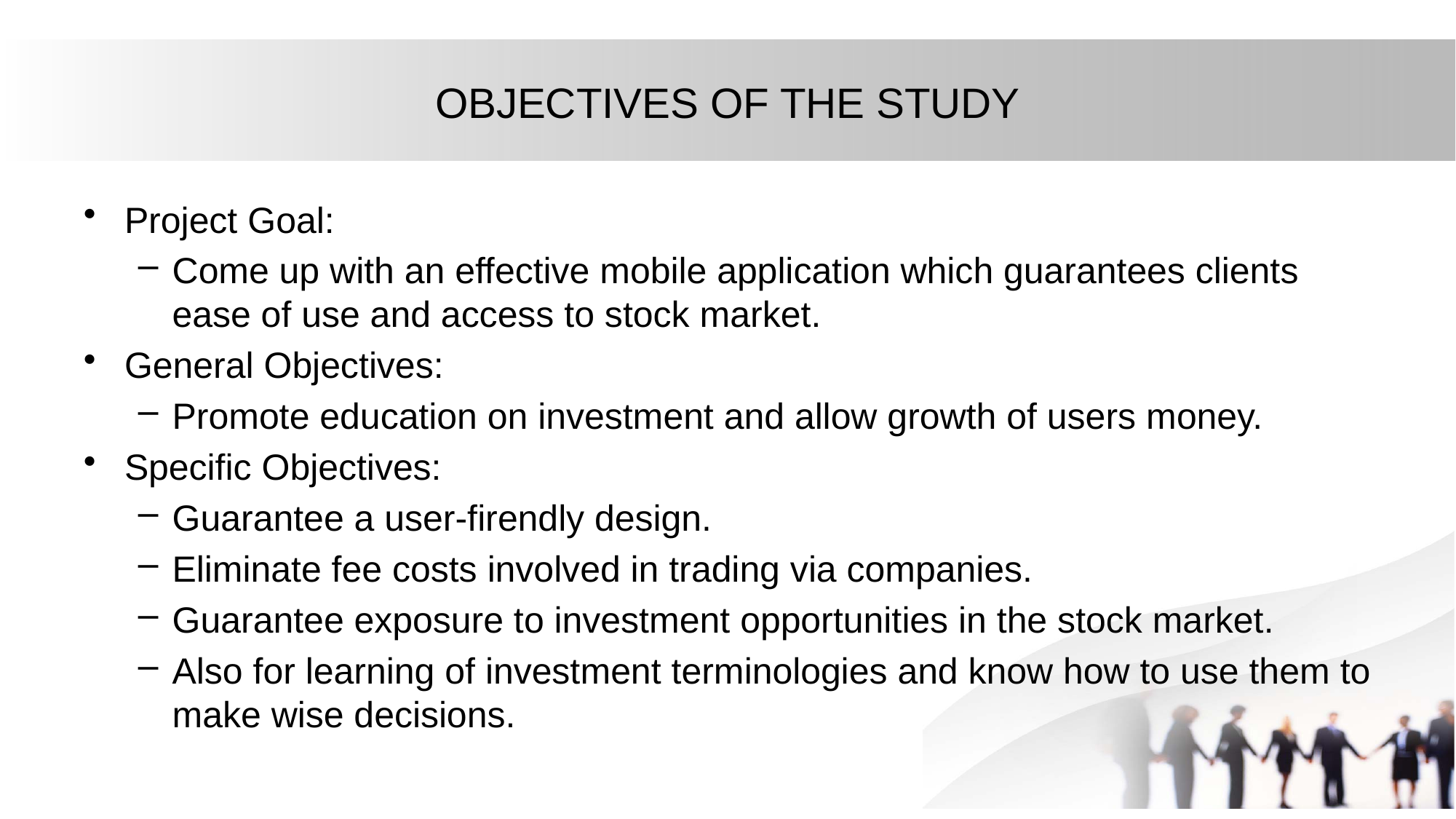

# OBJECTIVES OF THE STUDY
Project Goal:
Come up with an effective mobile application which guarantees clients ease of use and access to stock market.
General Objectives:
Promote education on investment and allow growth of users money.
Specific Objectives:
Guarantee a user-firendly design.
Eliminate fee costs involved in trading via companies.
Guarantee exposure to investment opportunities in the stock market.
Also for learning of investment terminologies and know how to use them to make wise decisions.